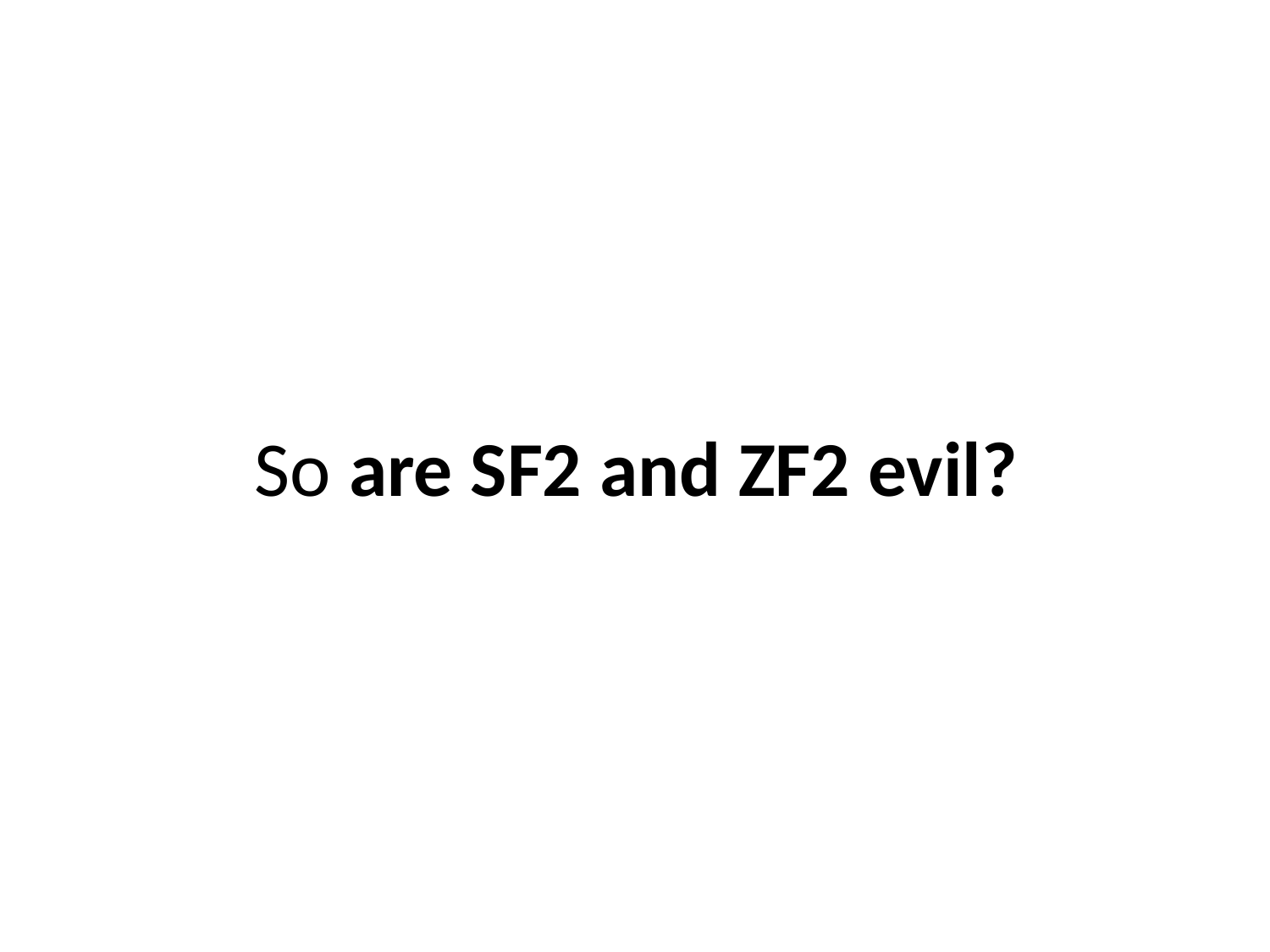

# So are SF2 and ZF2 evil?